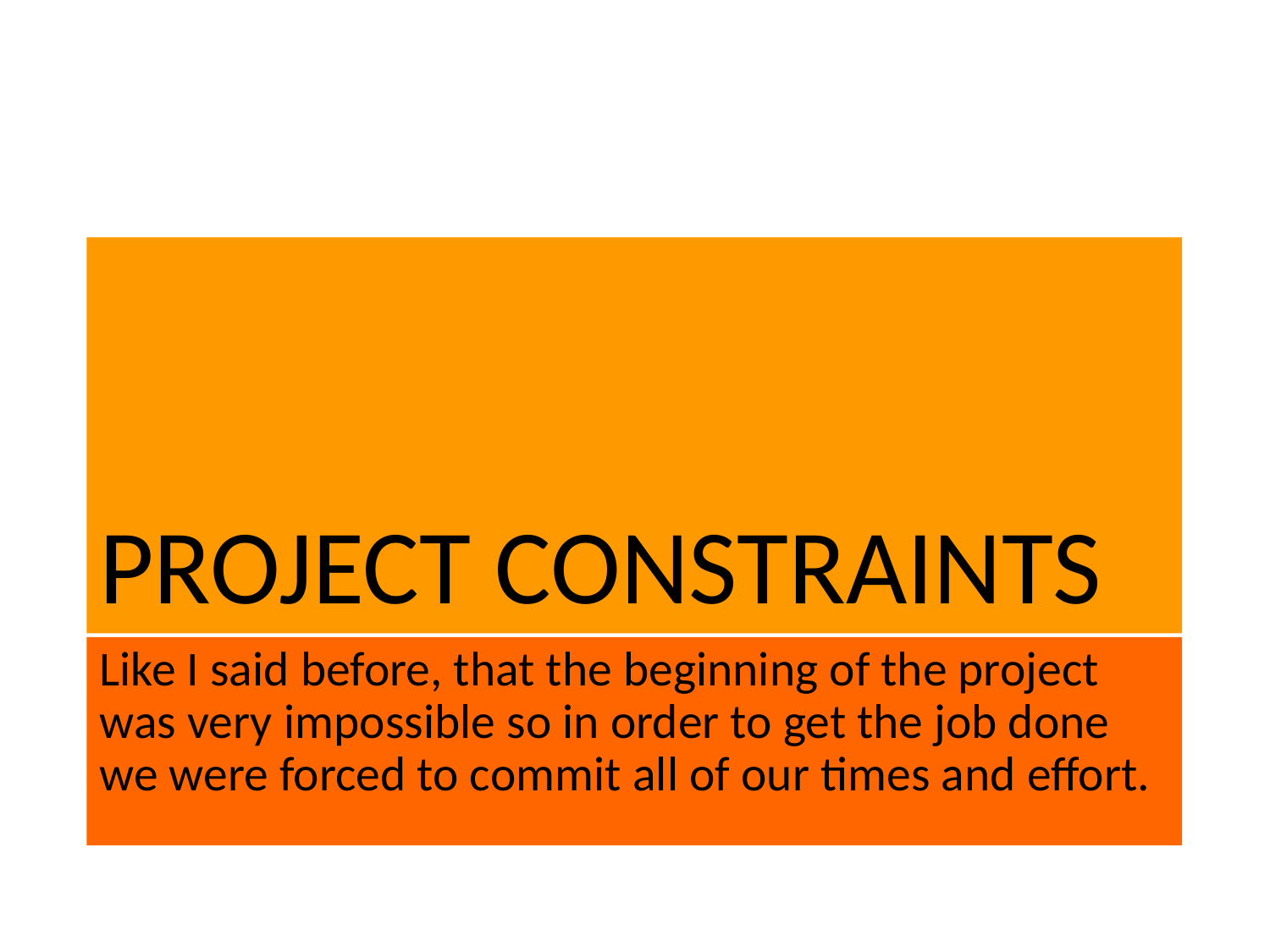

# PROJECT CONSTRAINTS
Like I said before, that the beginning of the project was very impossible so in order to get the job done we were forced to commit all of our times and effort.